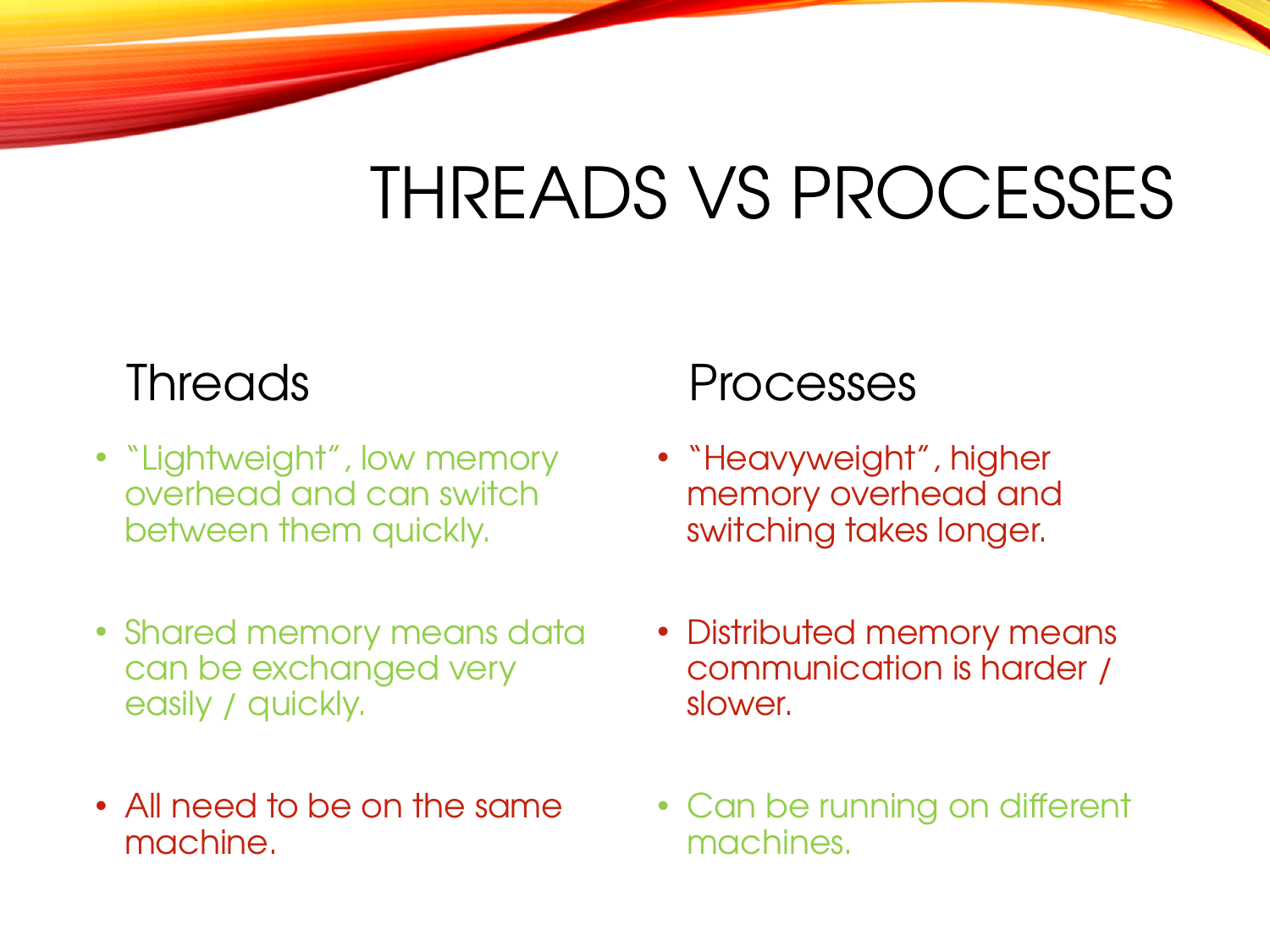

# Threads vs processes
Threads
Processes
“Lightweight”, low memory overhead and can switch between them quickly.

Shared memory means data can be exchanged very easily / quickly.

All need to be on the same machine.
“Heavyweight”, higher memory overhead and switching takes longer.

Distributed memory means communication is harder / slower.

Can be running on different machines.